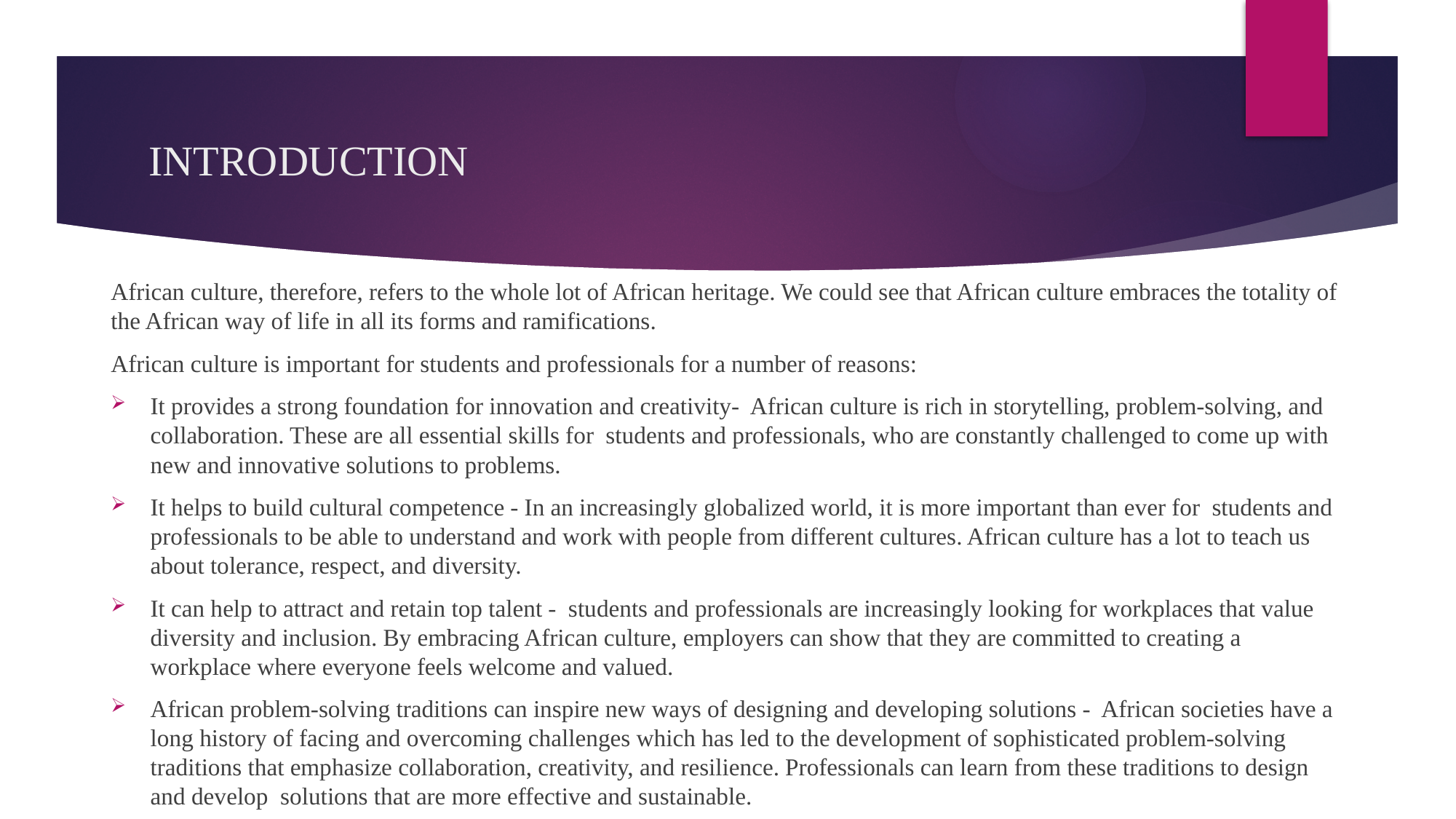

# INTRODUCTION
African culture, therefore, refers to the whole lot of African heritage. We could see that African culture embraces the totality of the African way of life in all its forms and ramifications.
African culture is important for students and professionals for a number of reasons:
It provides a strong foundation for innovation and creativity-  African culture is rich in storytelling, problem-solving, and collaboration. These are all essential skills for  students and professionals, who are constantly challenged to come up with new and innovative solutions to problems.
It helps to build cultural competence - In an increasingly globalized world, it is more important than ever for  students and professionals to be able to understand and work with people from different cultures. African culture has a lot to teach us about tolerance, respect, and diversity.
It can help to attract and retain top talent -  students and professionals are increasingly looking for workplaces that value diversity and inclusion. By embracing African culture, employers can show that they are committed to creating a workplace where everyone feels welcome and valued.
African problem-solving traditions can inspire new ways of designing and developing solutions -  African societies have a long history of facing and overcoming challenges which has led to the development of sophisticated problem-solving traditions that emphasize collaboration, creativity, and resilience. Professionals can learn from these traditions to design and develop  solutions that are more effective and sustainable.